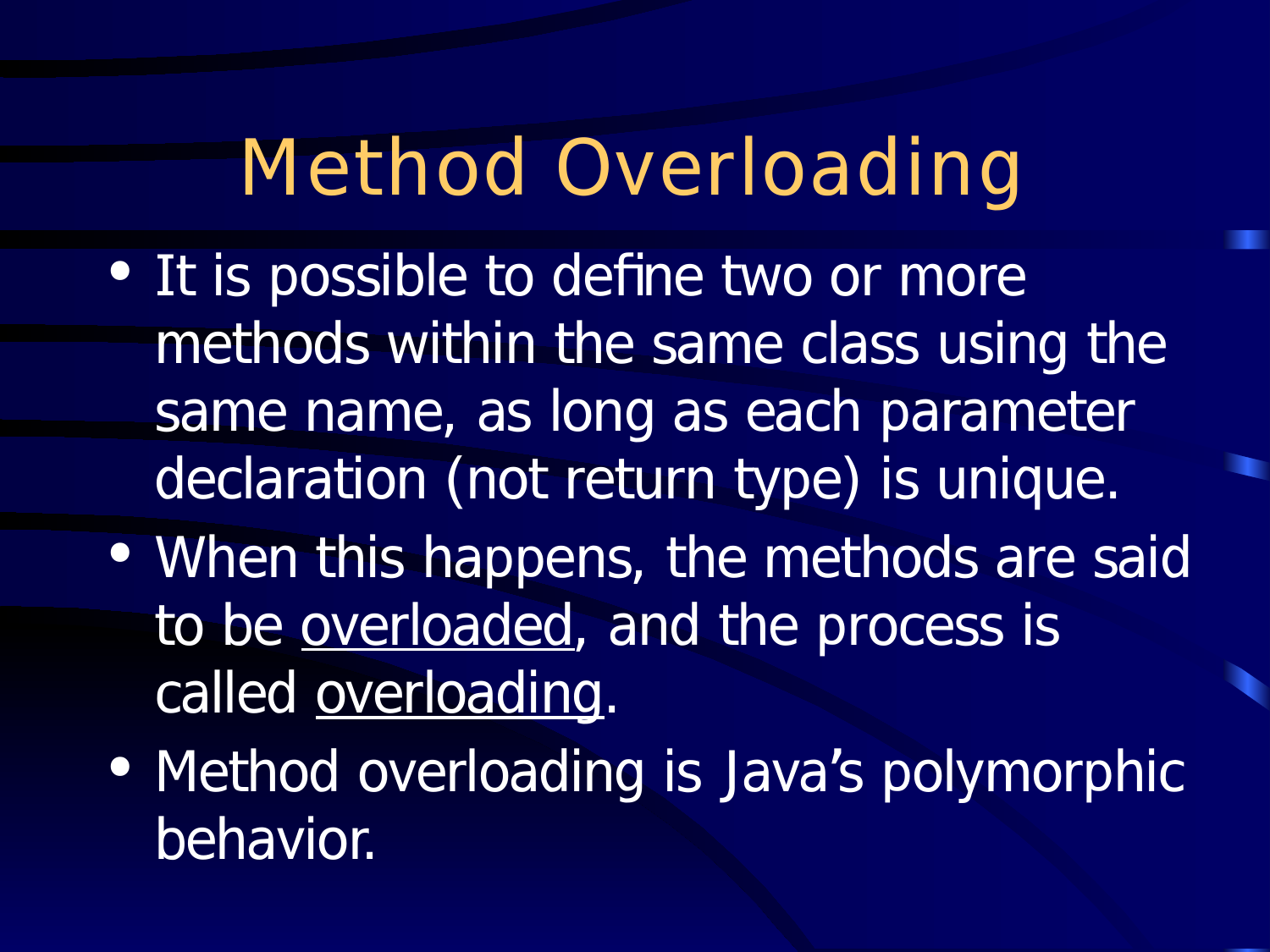

# Method Overloading
It is possible to define two or more methods within the same class using the same name, as long as each parameter declaration (not return type) is unique.
When this happens, the methods are said to be overloaded, and the process is called overloading.
Method overloading is Java’s polymorphic behavior.